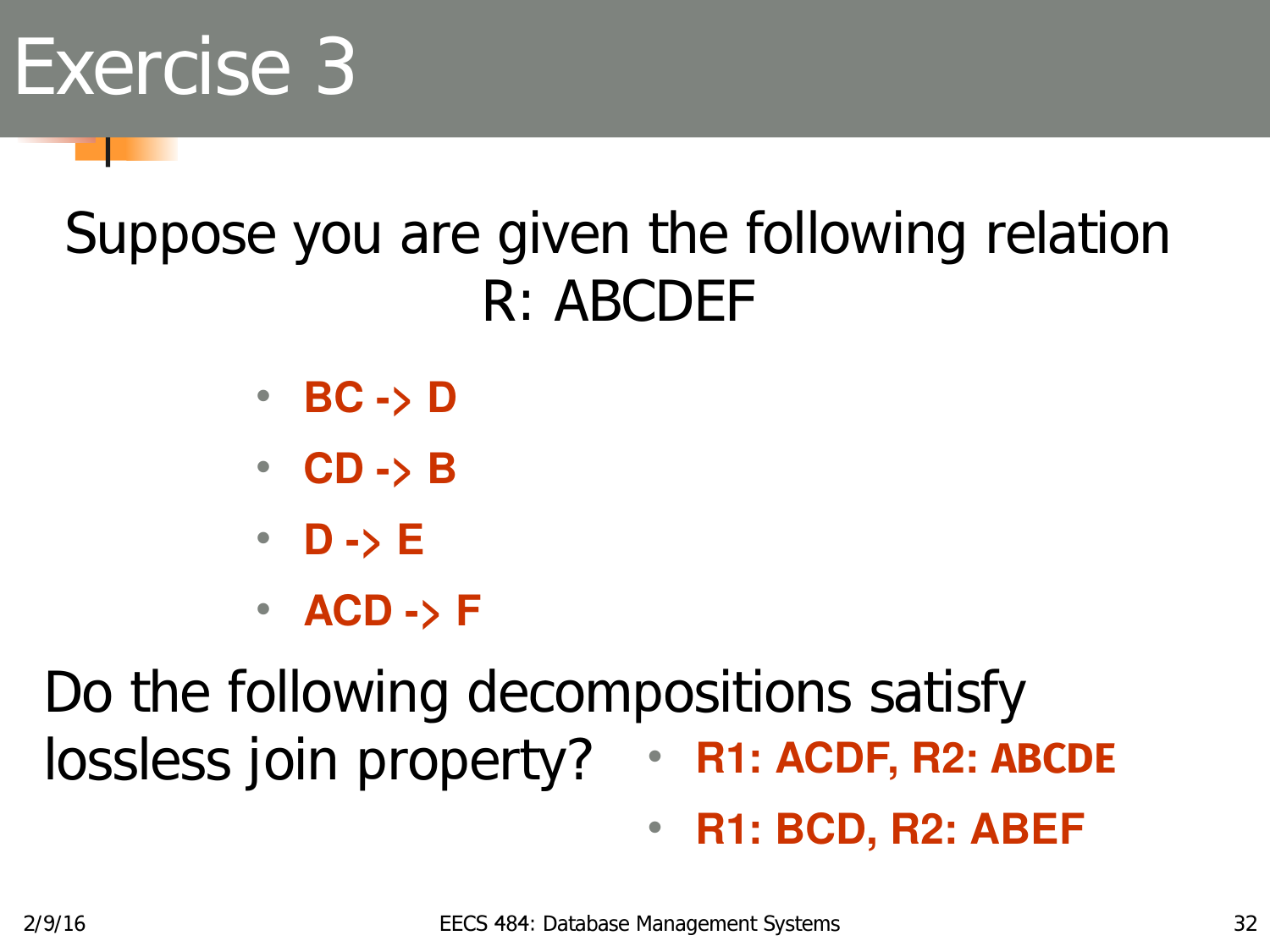

# Exercise 3
Suppose you are given the following relation R: ABCDEF

Do the following decompositions satisfy lossless join property?
BC -> D
CD -> B
D -> E
ACD -> F
R1: ACDF, R2: ABCDE
R1: BCD, R2: ABEF
2/9/16
EECS 484: Database Management Systems
32